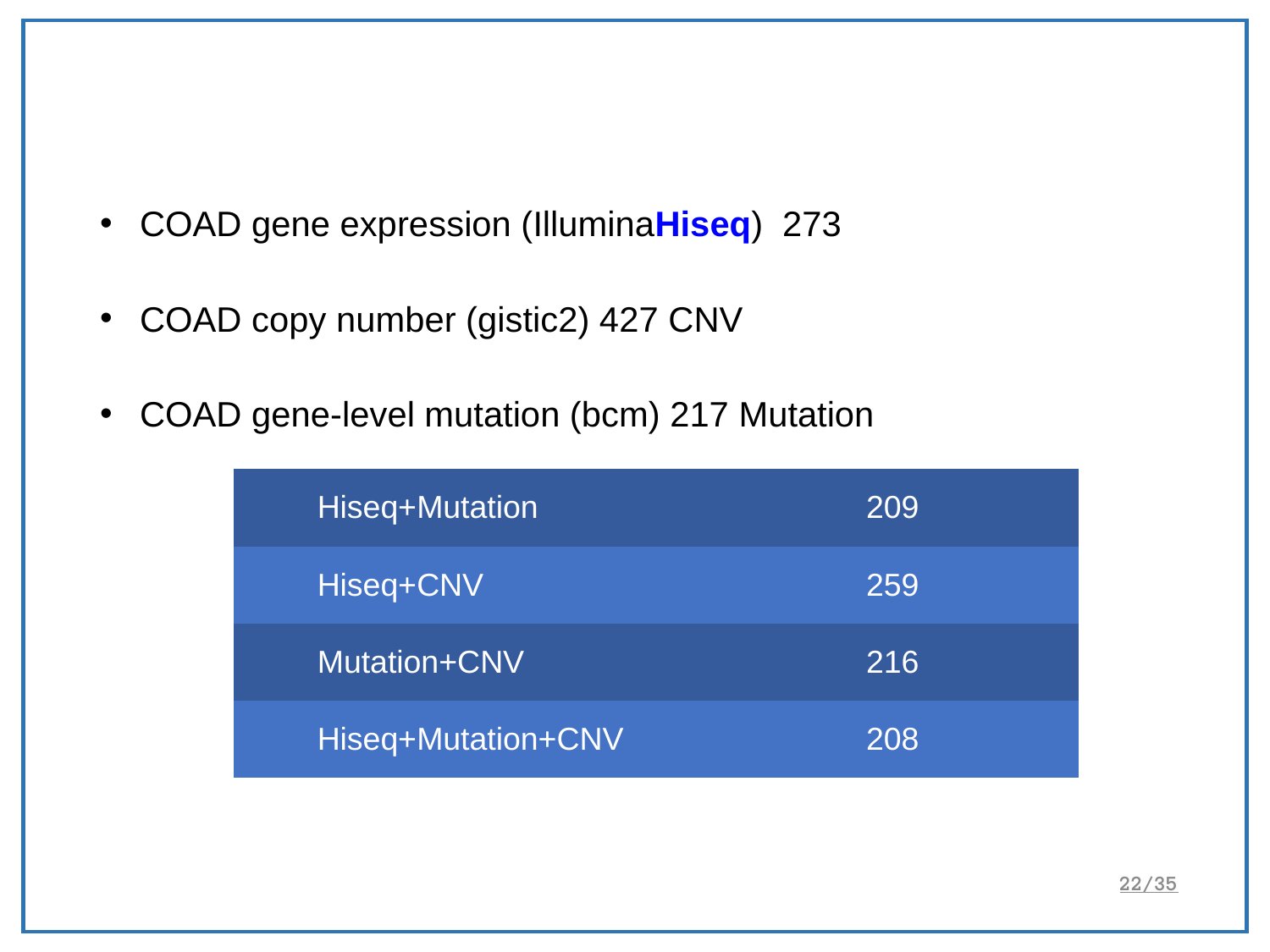

COAD gene expression (IlluminaHiseq)  273
COAD copy number (gistic2) 427 CNV
COAD gene-level mutation (bcm) 217 Mutation

| Hiseq+Mutation | 209 |
| --- | --- |
| Hiseq+CNV | 259 |
| Mutation+CNV | 216 |
| Hiseq+Mutation+CNV | 208 |
22/35